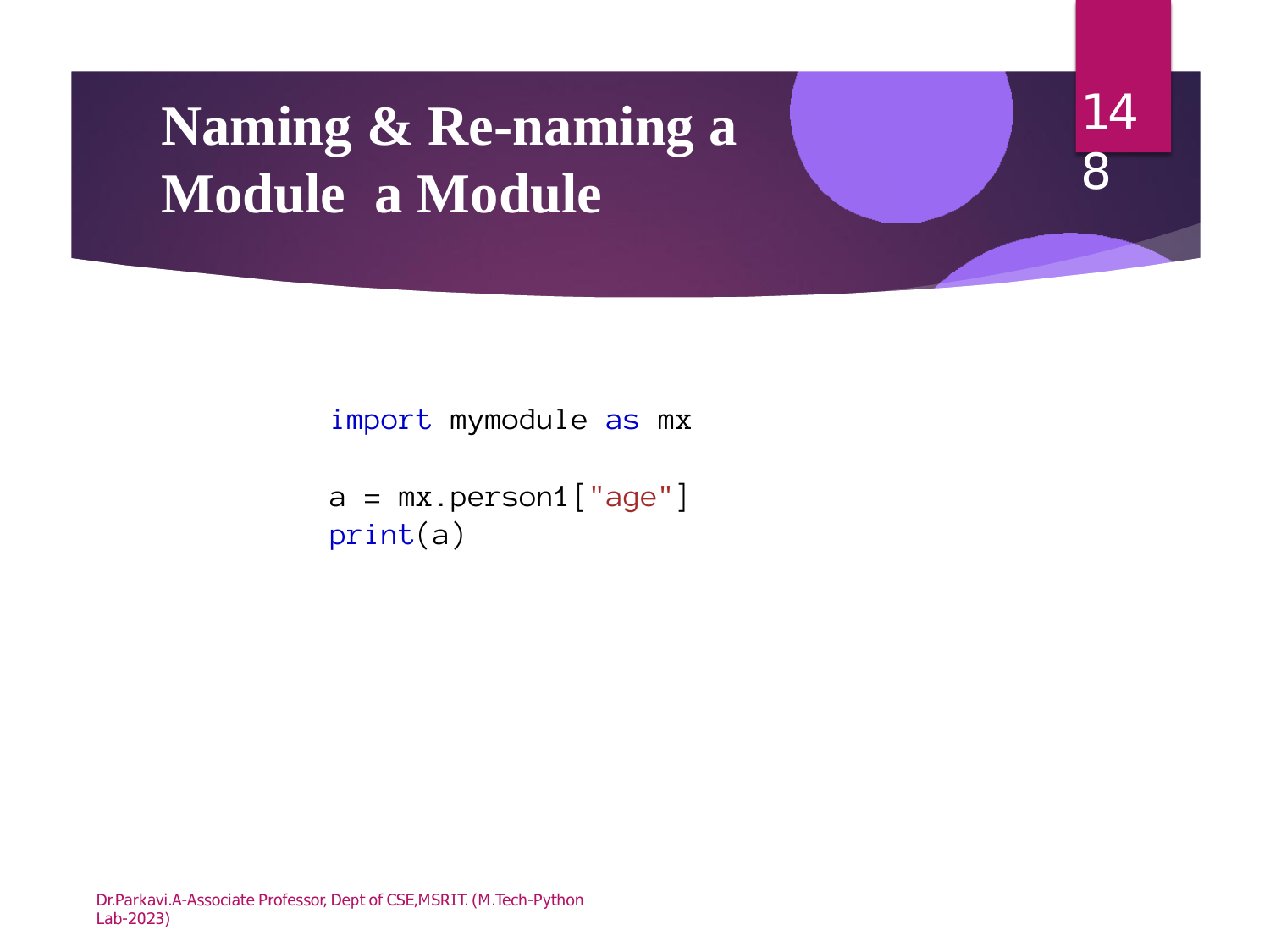

148
# Naming & Re-naming a Module  a Module
import mymodule as mx

a = mx.person1["age"]
print(a)
Dr.Parkavi.A-Associate Professor, Dept of CSE,MSRIT. (M.Tech-Python Lab-2023)